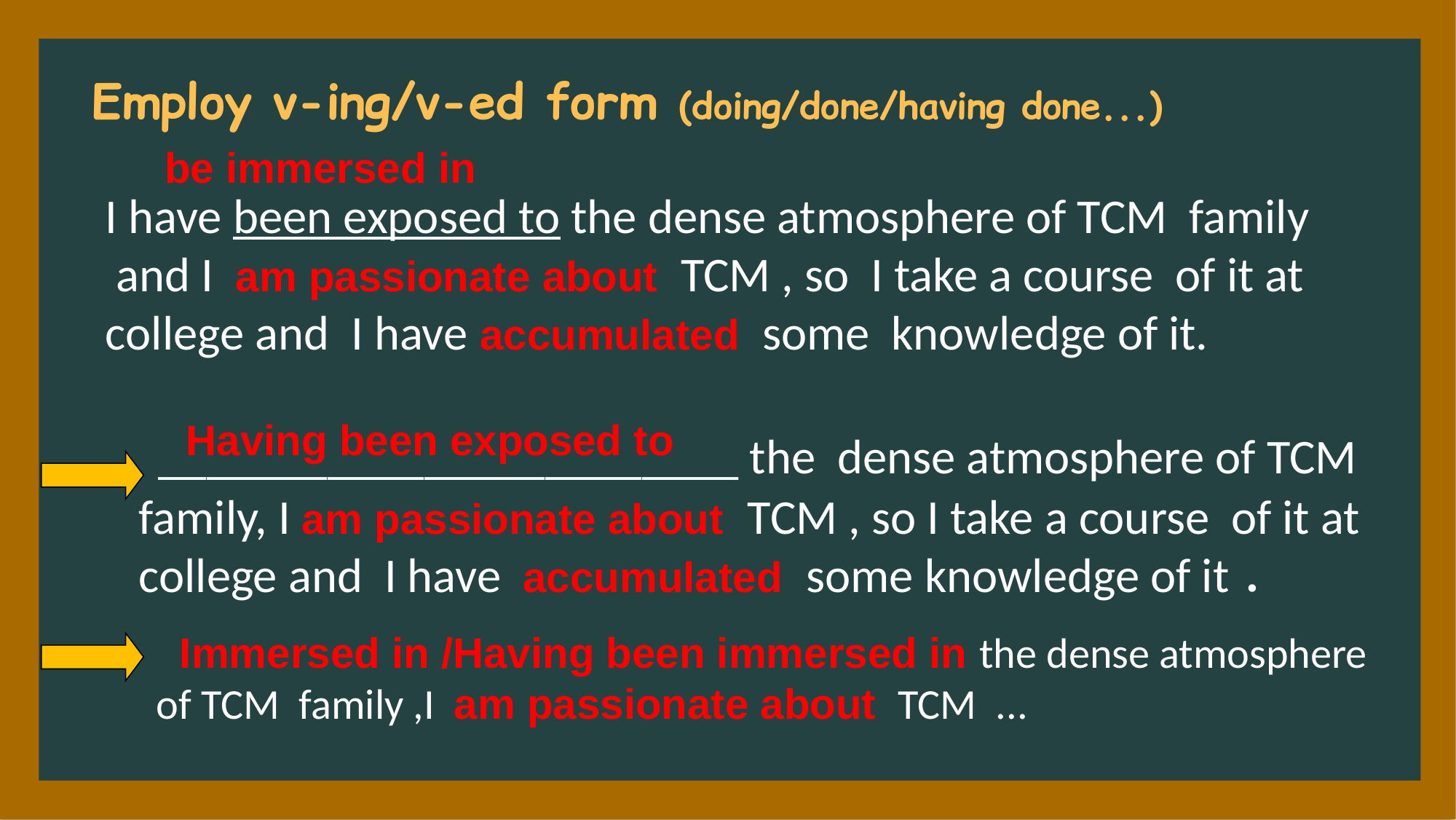

Employ v-ing/v-ed form (doing/done/having done...)
be immersed in
I have been exposed to the dense atmosphere of TCM  family
 and I  am passionate about  TCM , so  I take a course  of it at college and  I have accumulated  some  knowledge of it.
        ________________________ the  dense atmosphere of TCM  family, I am passionate about  TCM , so I take a course  of it at college and  I have  accumulated  some knowledge of it．

 Having been exposed to

  Immersed in /Having been immersed in the dense atmosphere of TCM  family ,I  am passionate about  TCM  ...